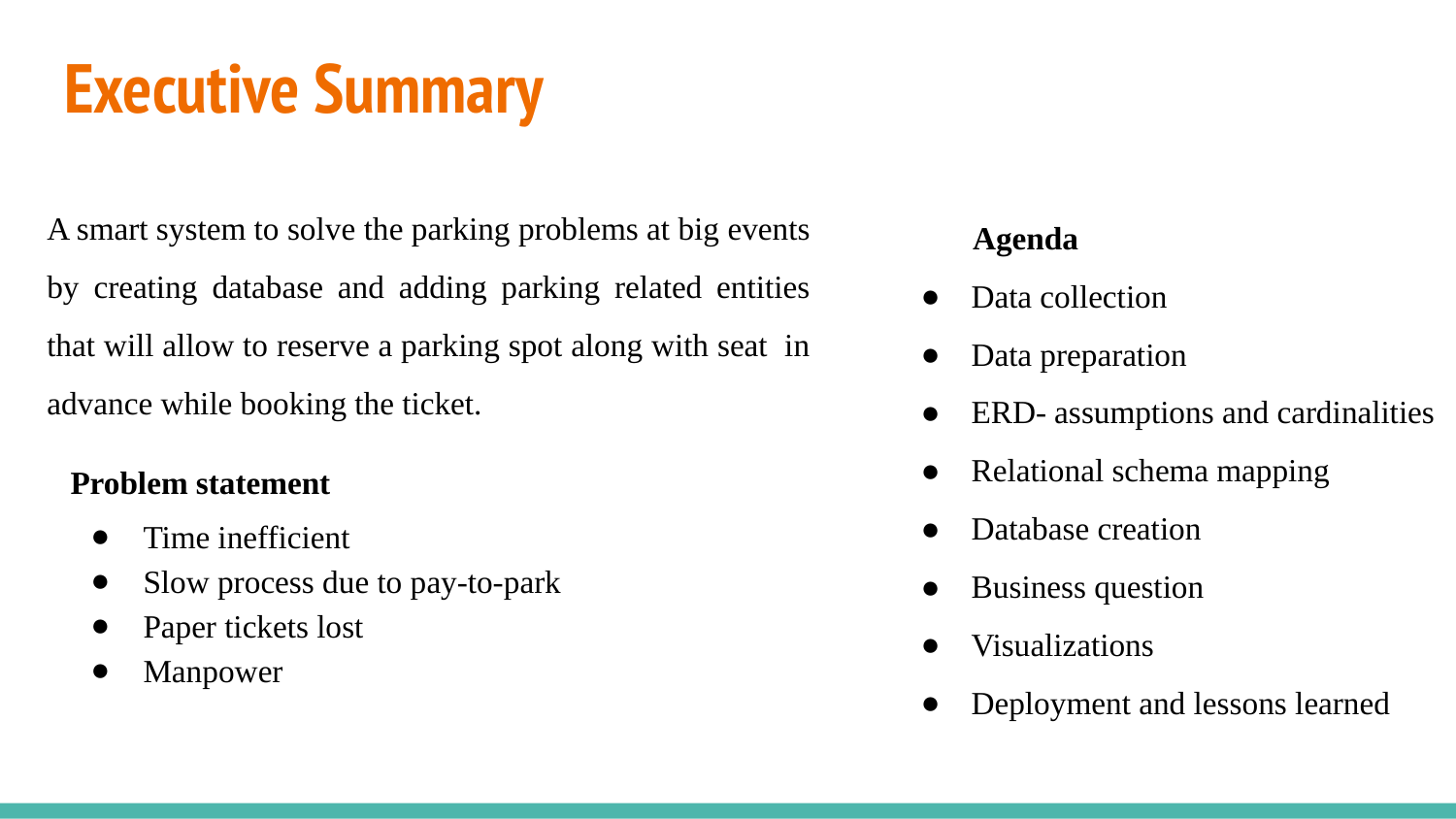

# Executive Summary

A smart system to solve the parking problems at big events by creating database and adding parking related entities that will allow to reserve a parking spot along with seat  in advance while booking the ticket.

          Agenda
Data collection
Data preparation
ERD- assumptions and cardinalities
Relational schema mapping
Database creation
Business question
Visualizations
Deployment and lessons learned

Problem statement
Time inefficient
Slow process due to pay-to-park
Paper tickets lost
Manpower